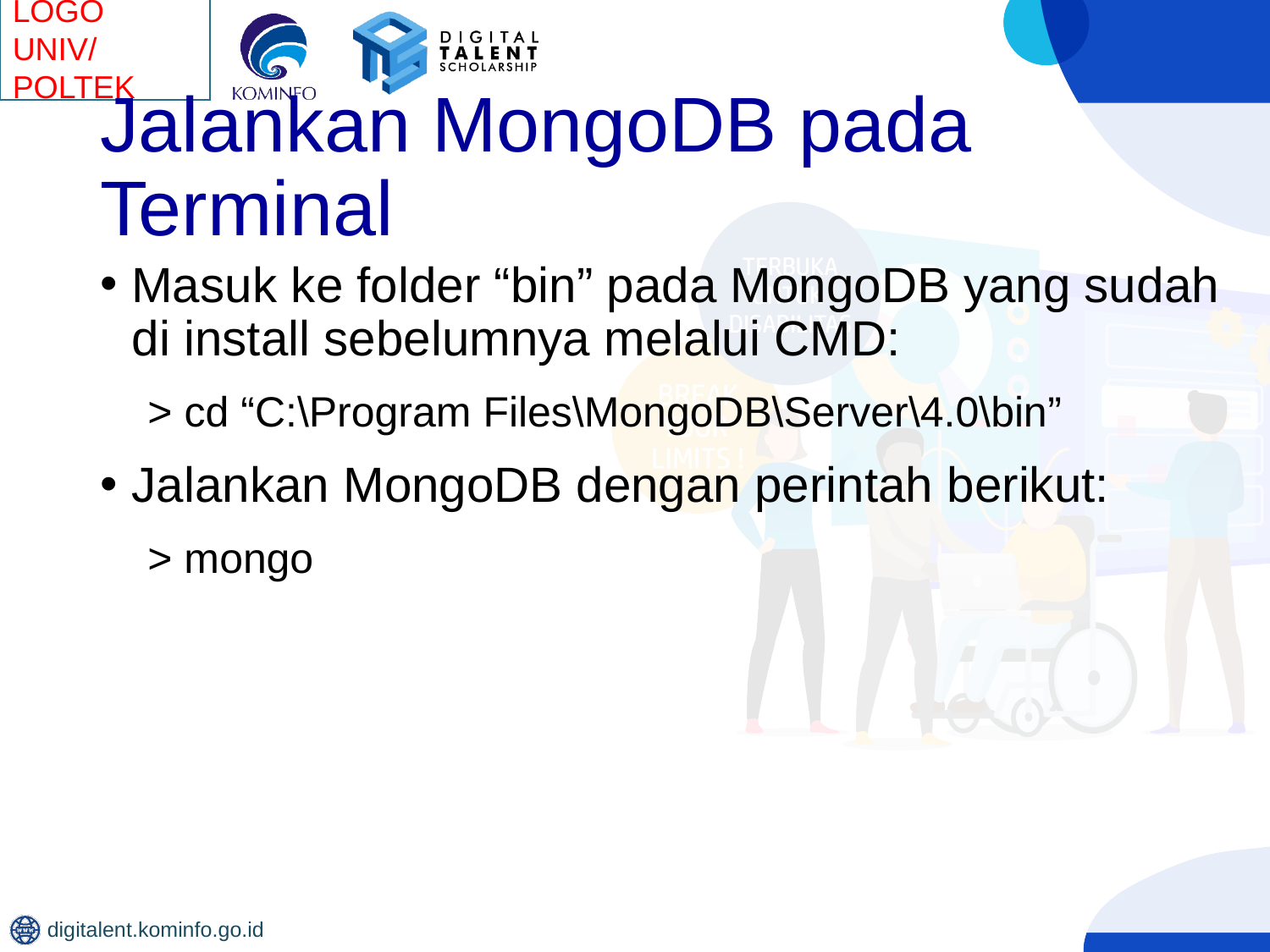

# Jalankan MongoDB pada Terminal
Masuk ke folder “bin” pada MongoDB yang sudah di install sebelumnya melalui CMD:
> cd “C:\Program Files\MongoDB\Server\4.0\bin”
Jalankan MongoDB dengan perintah berikut:
> mongo